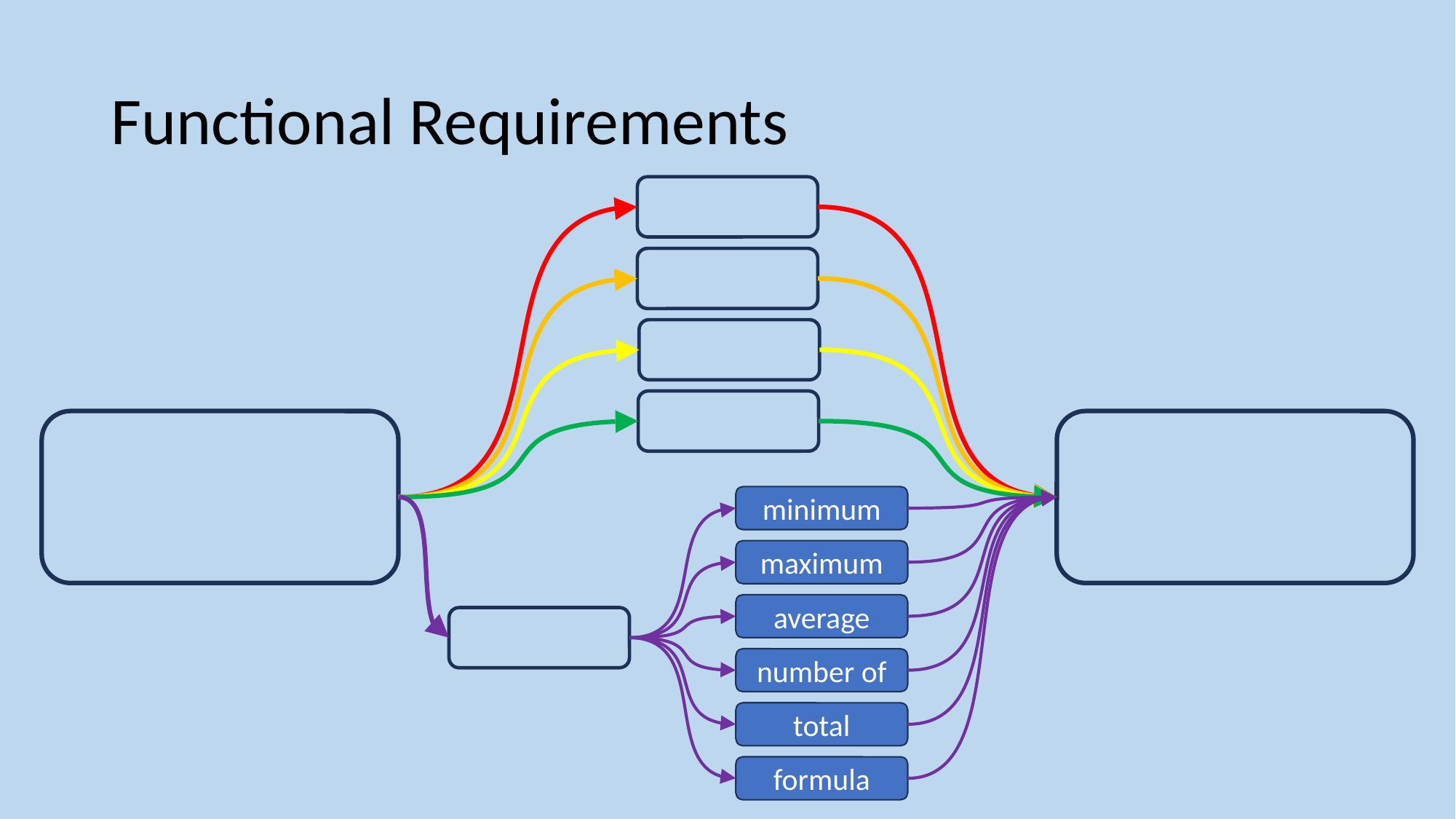

# Functional Requirements

minimum
maximum
average
number of
total
formula